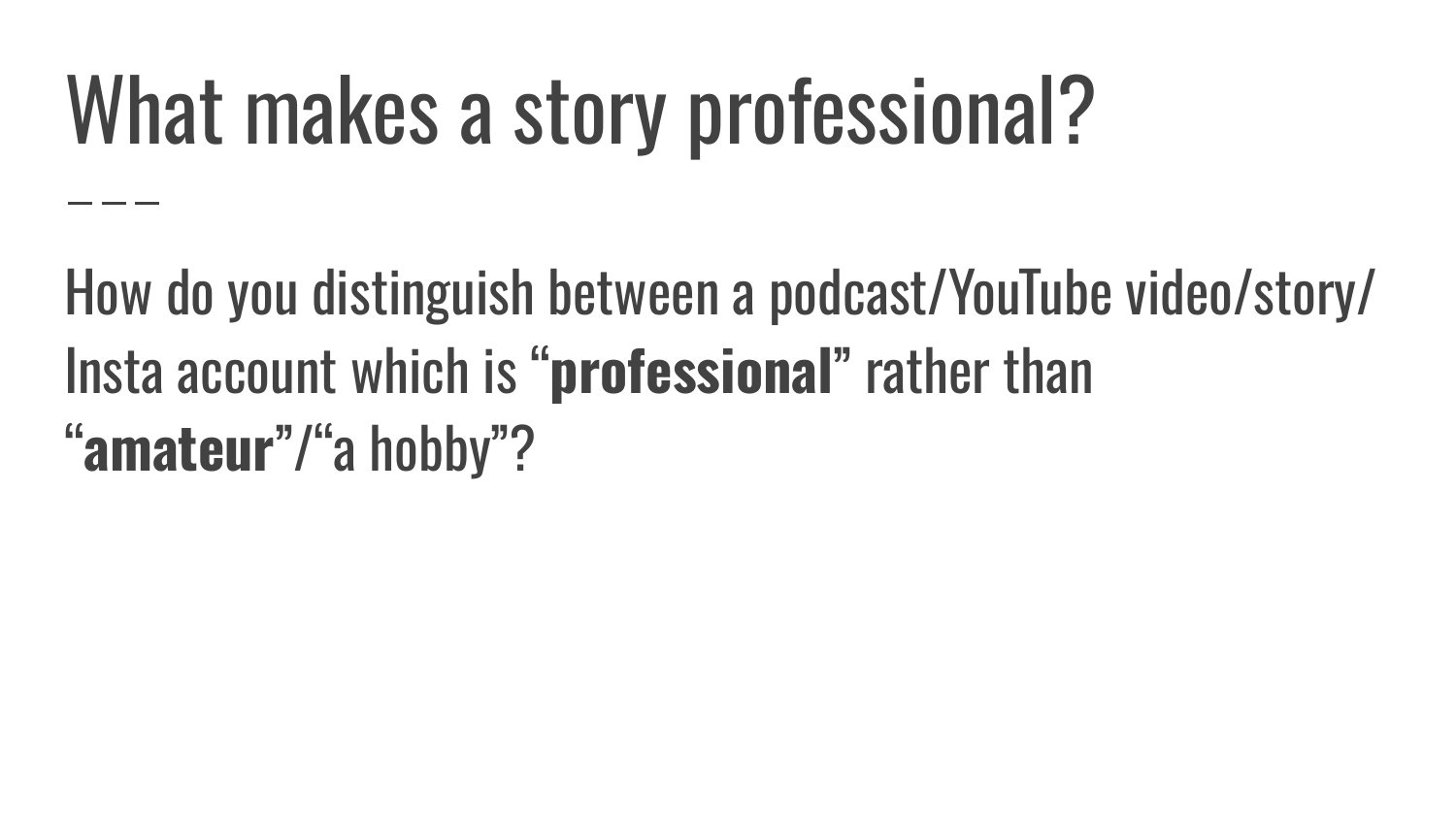

# What makes a story professional?
How do you distinguish between a podcast/YouTube video/story/ Insta account which is “professional” rather than “amateur”/“a hobby”?